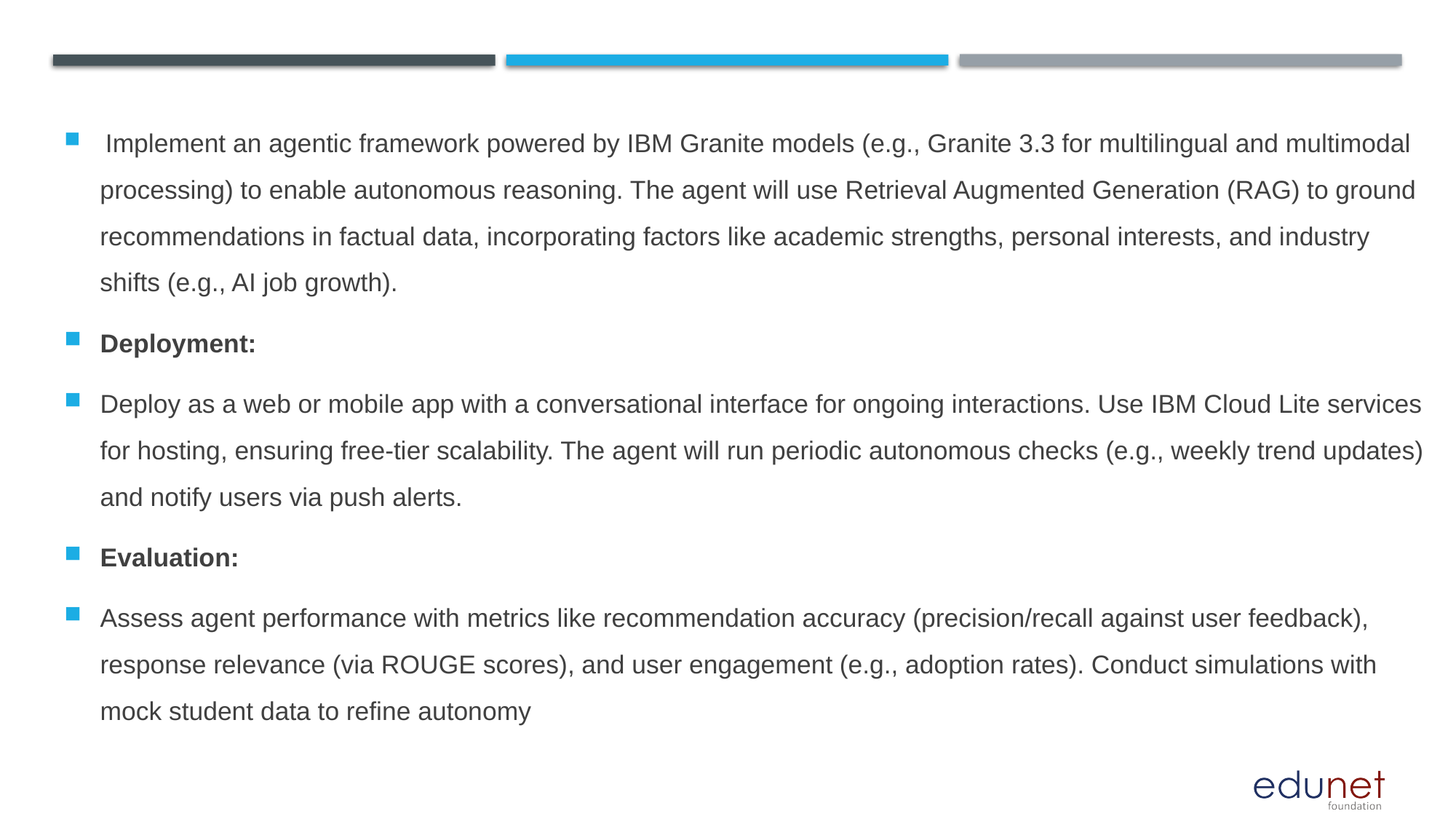

Implement an agentic framework powered by IBM Granite models (e.g., Granite 3.3 for multilingual and multimodal processing) to enable autonomous reasoning. The agent will use Retrieval Augmented Generation (RAG) to ground recommendations in factual data, incorporating factors like academic strengths, personal interests, and industry shifts (e.g., AI job growth).
Deployment:
Deploy as a web or mobile app with a conversational interface for ongoing interactions. Use IBM Cloud Lite services for hosting, ensuring free-tier scalability. The agent will run periodic autonomous checks (e.g., weekly trend updates) and notify users via push alerts.
Evaluation:
Assess agent performance with metrics like recommendation accuracy (precision/recall against user feedback), response relevance (via ROUGE scores), and user engagement (e.g., adoption rates). Conduct simulations with mock student data to refine autonomy